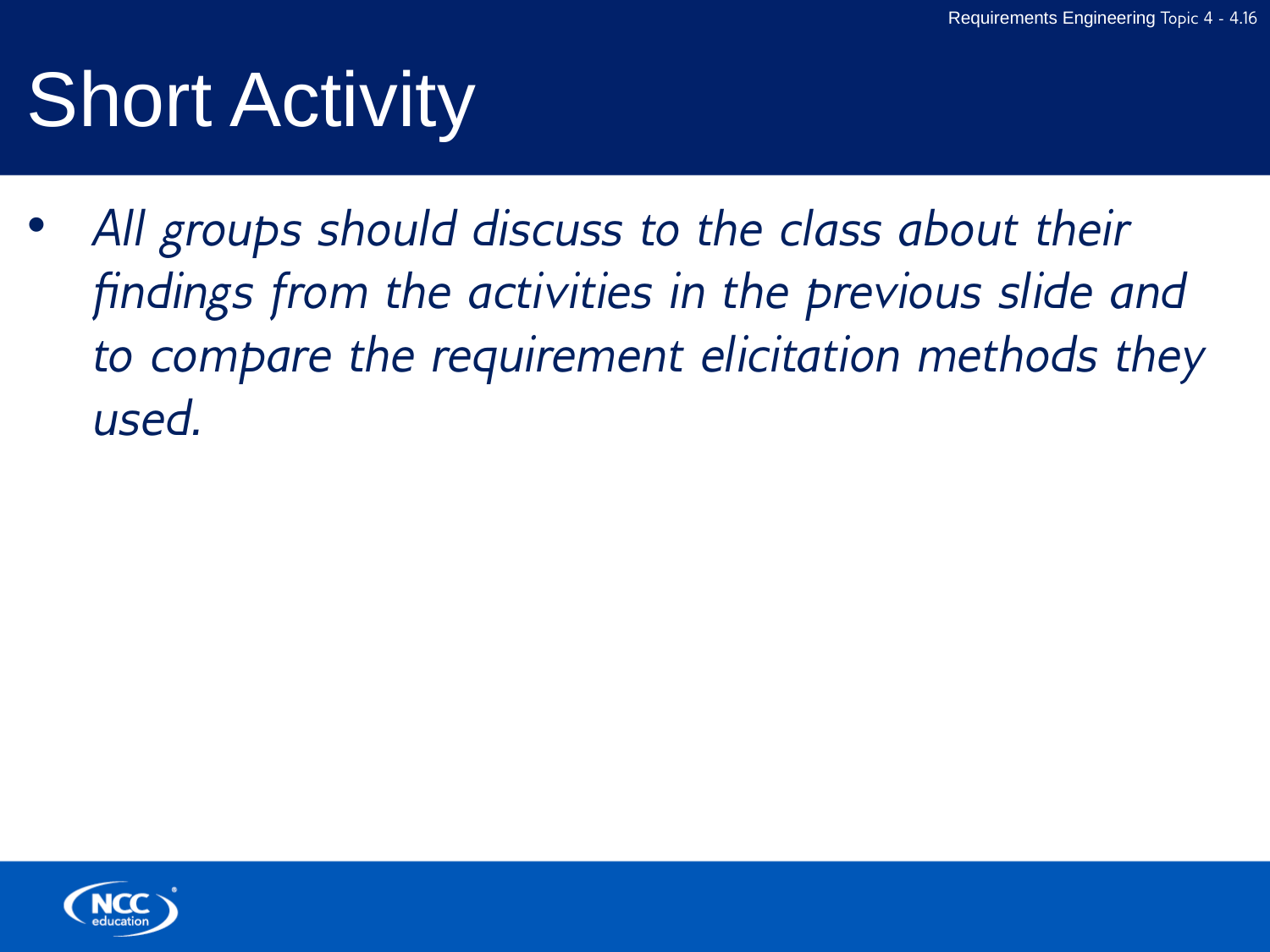

# Short Activity
All groups should discuss to the class about their findings from the activities in the previous slide and to compare the requirement elicitation methods they used.